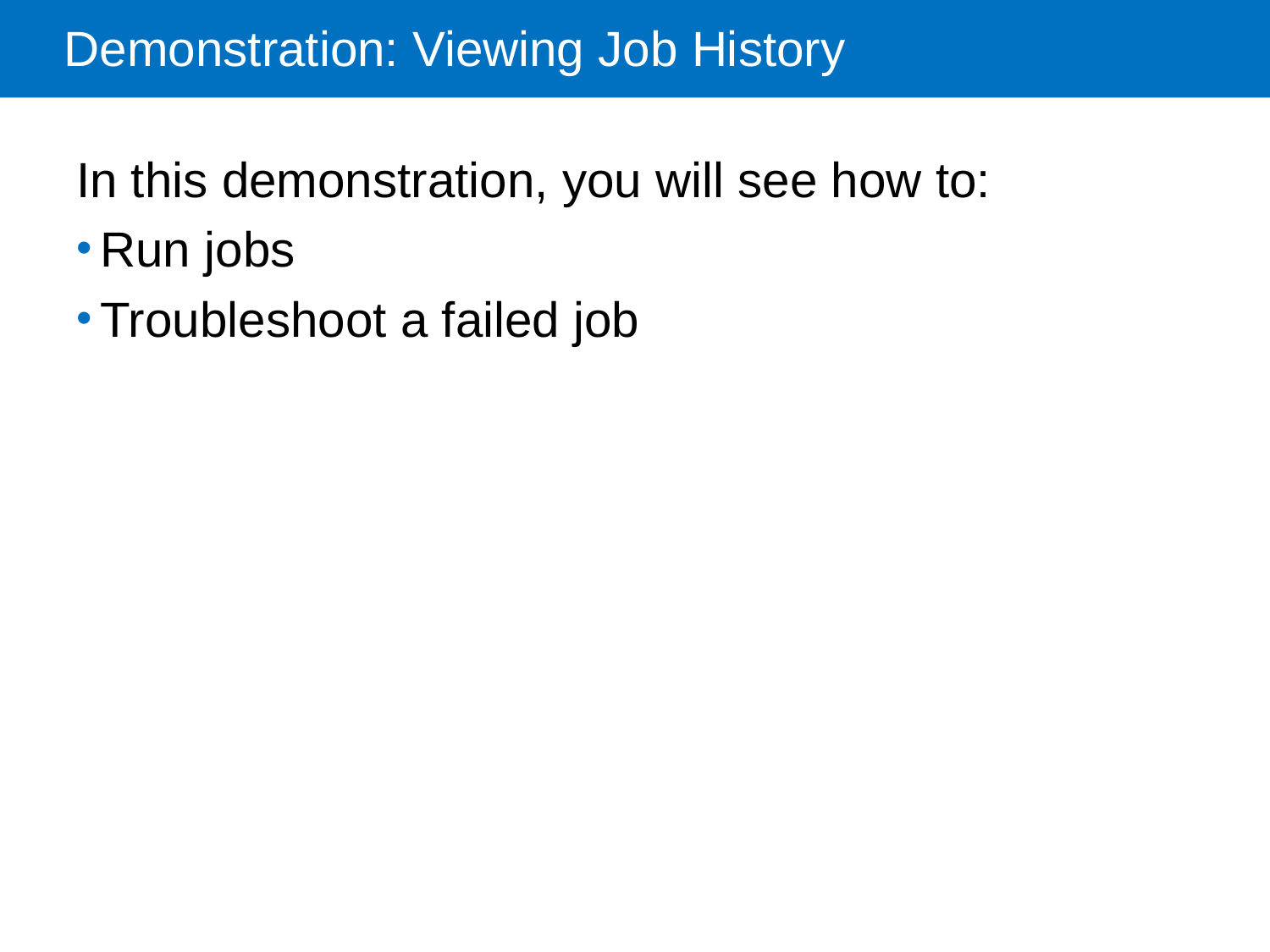

# Demonstration: Viewing Job History
In this demonstration, you will see how to:
Run jobs
Troubleshoot a failed job